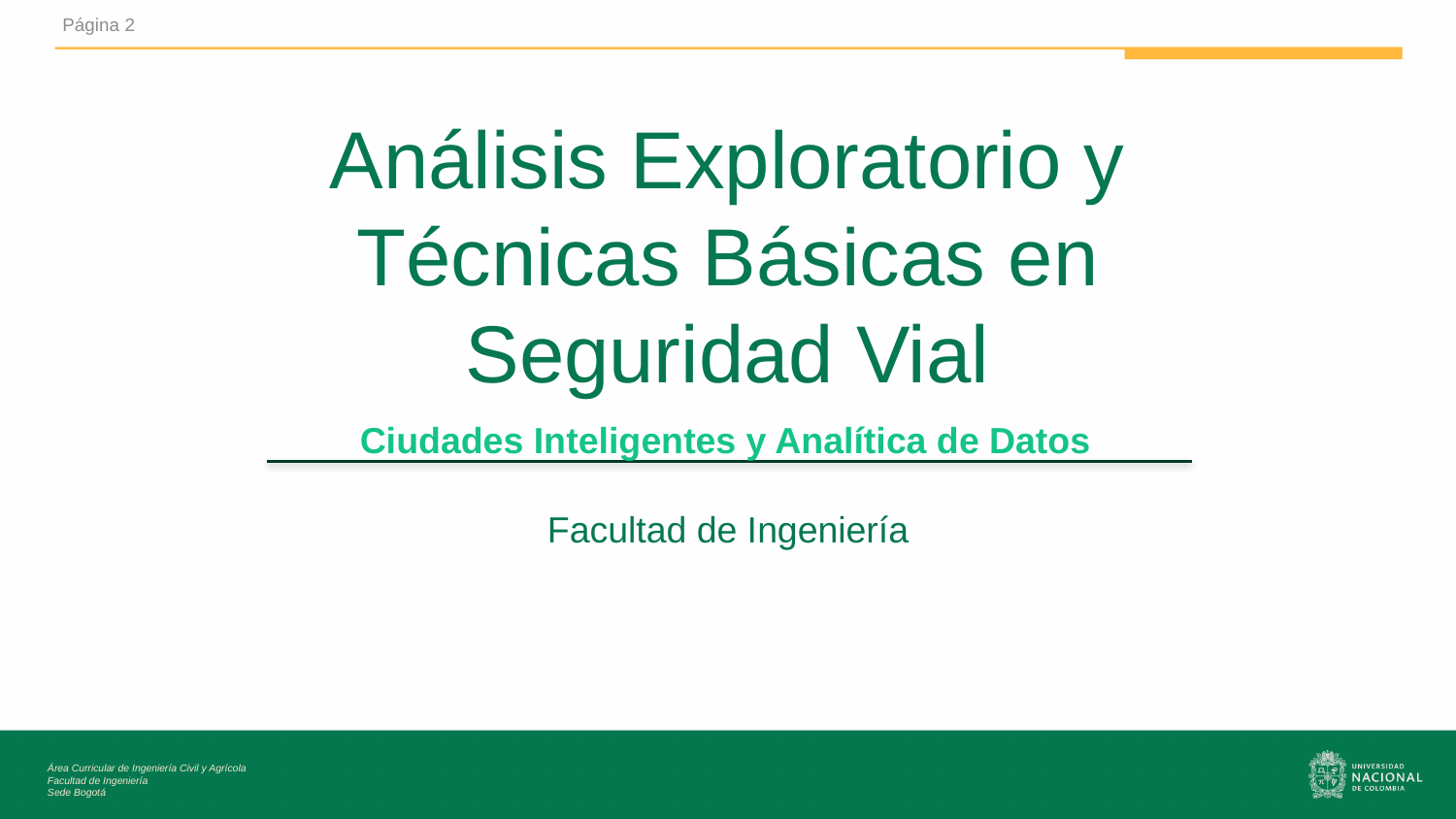

2
Análisis Exploratorio y Técnicas Básicas en Seguridad Vial
 Ciudades Inteligentes y Analítica de Datos
Facultad de Ingeniería
Área Curricular de Ingeniería Civil y Agrícola
Facultad de Ingeniería
Sede Bogotá